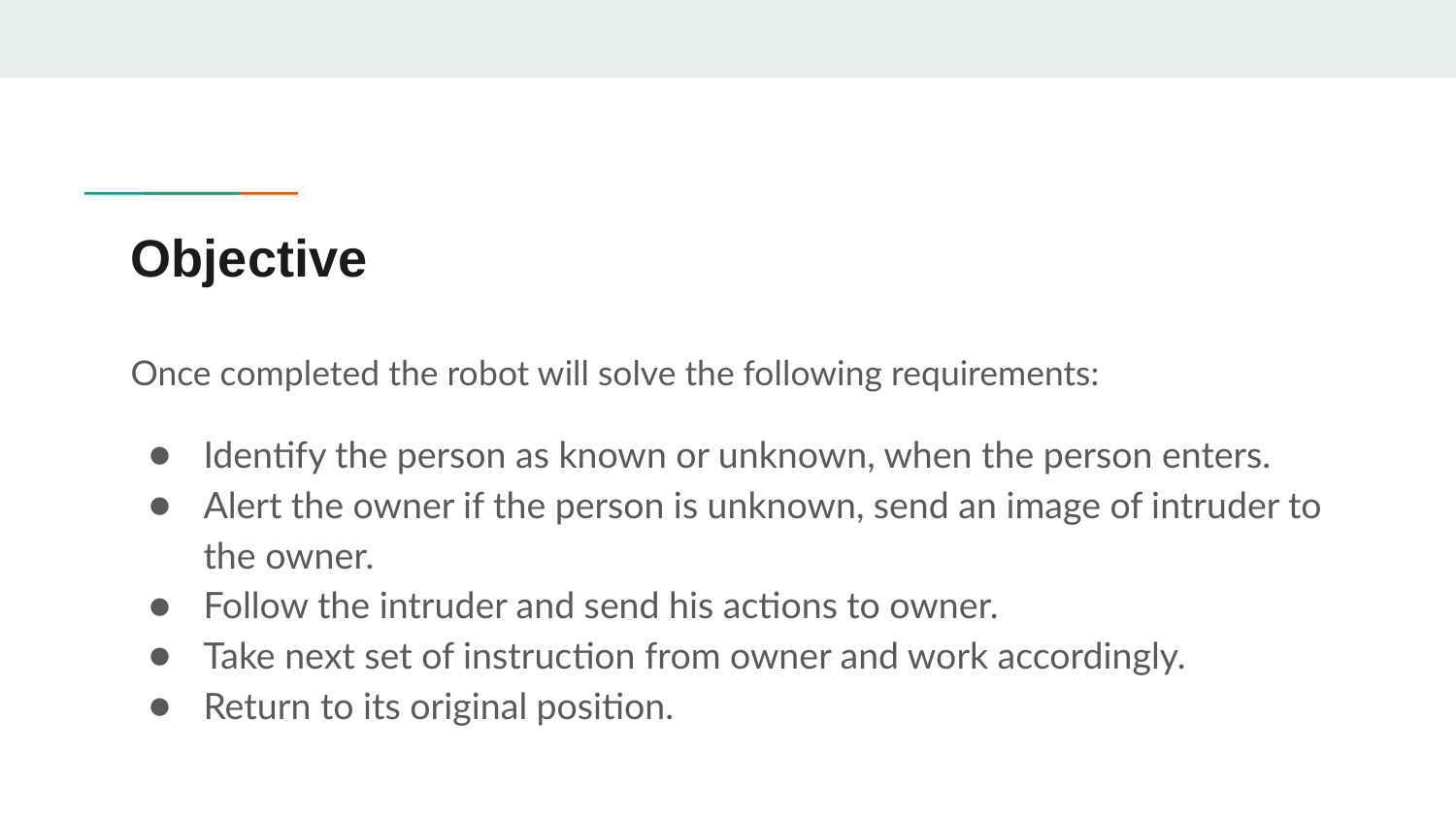

# Objective
Once completed the robot will solve the following requirements:
Identify the person as known or unknown, when the person enters.
Alert the owner if the person is unknown, send an image of intruder to the owner.
Follow the intruder and send his actions to owner.
Take next set of instruction from owner and work accordingly.
Return to its original position.